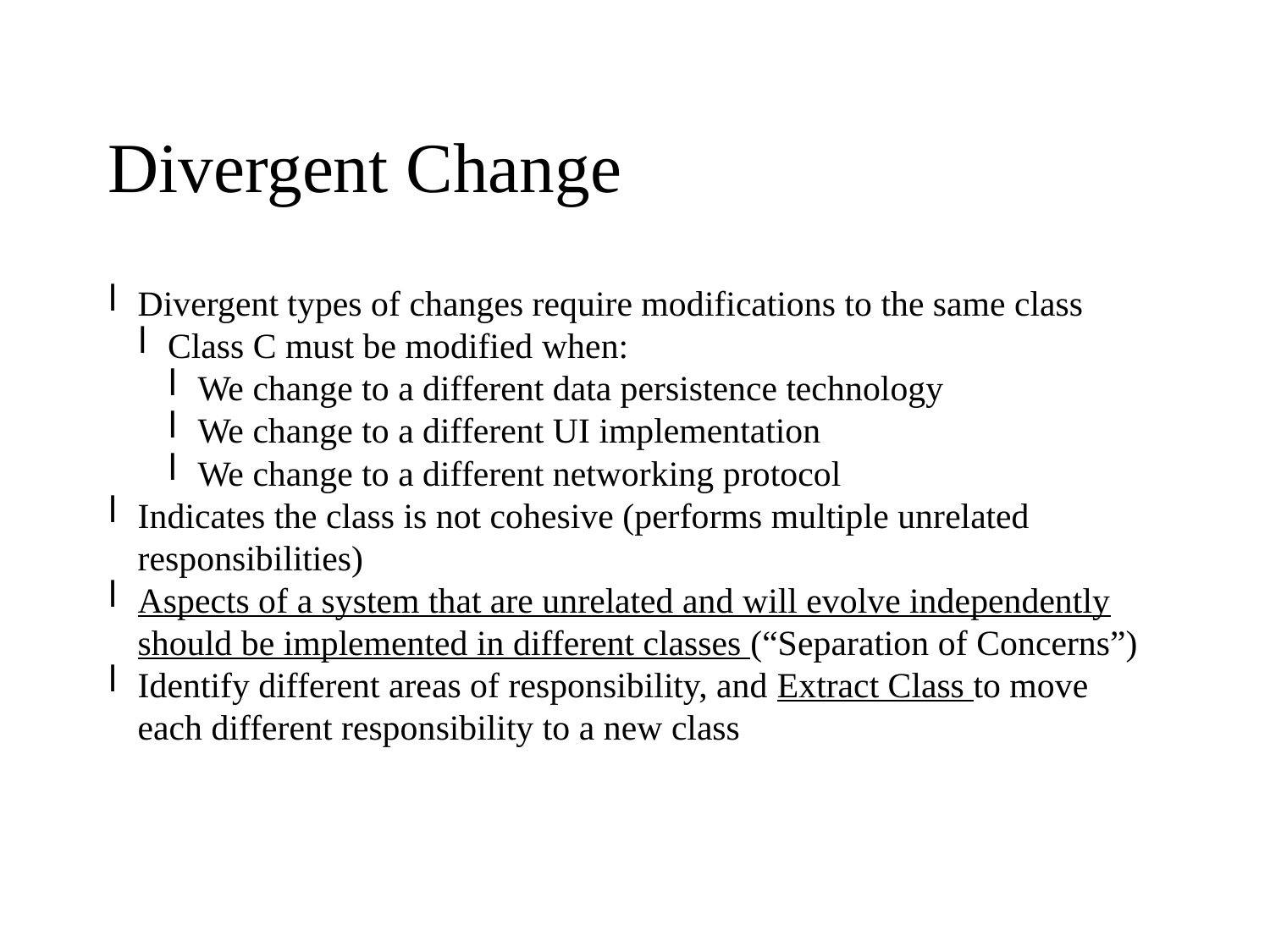

Divergent Change
Divergent types of changes require modifications to the same class
Class C must be modified when:
We change to a different data persistence technology
We change to a different UI implementation
We change to a different networking protocol
Indicates the class is not cohesive (performs multiple unrelated responsibilities)
Aspects of a system that are unrelated and will evolve independently should be implemented in different classes (“Separation of Concerns”)
Identify different areas of responsibility, and Extract Class to move each different responsibility to a new class